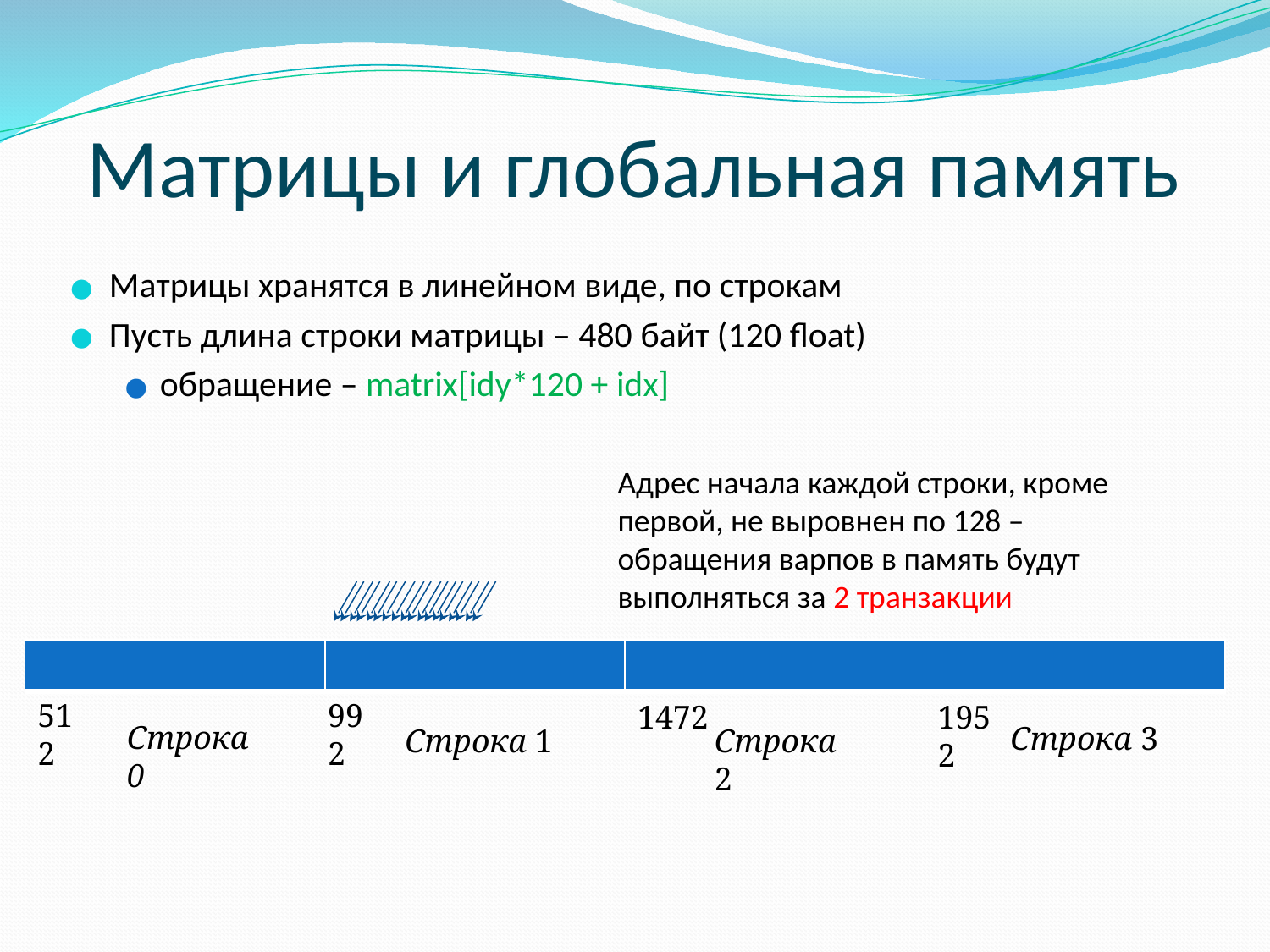

# Матрицы и глобальная память
Матрицы хранятся в линейном виде, по строкам
Пусть длина строки матрицы – 480 байт (120 float)
обращение – matrix[idy*120 + idx]
Адрес начала каждой строки, кроме первой, не выровнен по 128 – обращения варпов в память будут выполняться за 2 транзакции

|  |  |  |  |
| --- | --- | --- | --- |
992
512
1472
1952
Строка 0
Строка 3
Строка 1
Строка 2